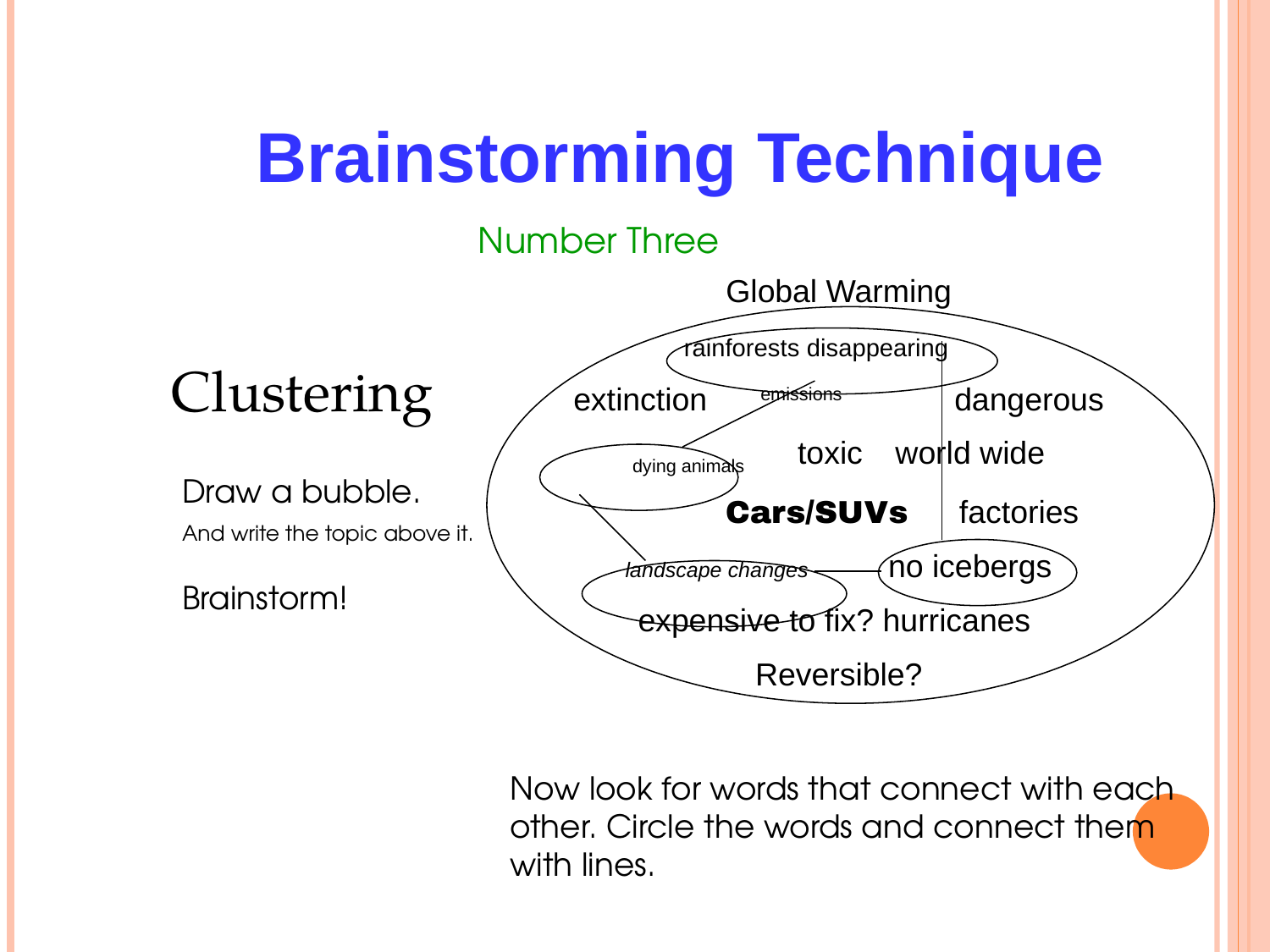

Brainstorming Technique
Number Three
Global Warming
rainforests disappearing
extinction      emissions 	dangerous
dying animals      toxic	 world wide
	Cars/SUVs     factories
landscape changes         no icebergs
expensive to fix? hurricanes
Reversible?

Clustering
Draw a bubble.
And write the topic above it.
Brainstorm!
Now look for words that connect with each other. Circle the words and connect them with lines.